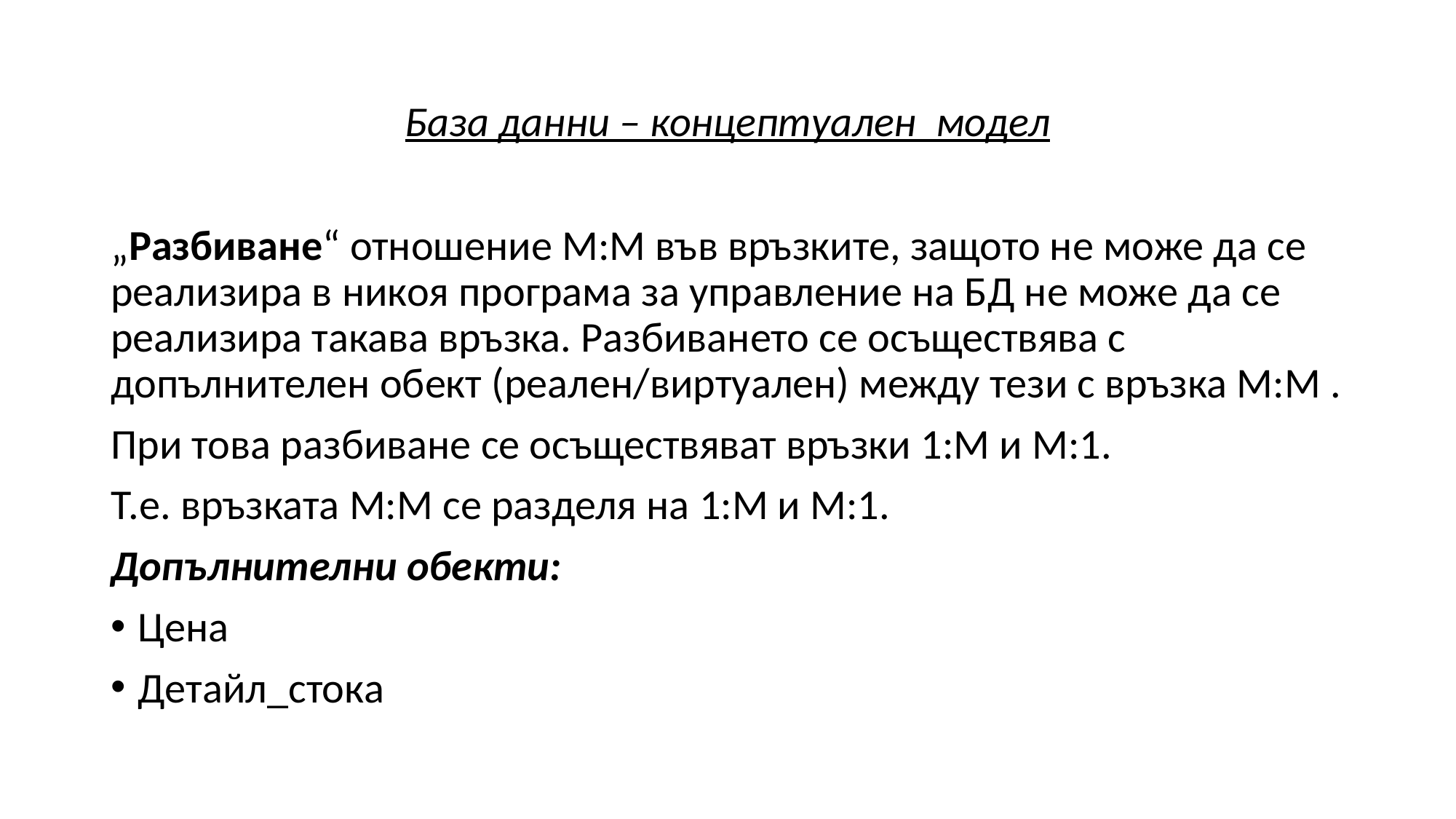

# База данни – концептуален  модел
„Разбиване“ отношение М:М във връзките, защото не може да се реализира в никоя програма за управление на БД не може да се  реализира такава връзка. Разбиването се осъществява с допълнителен обект (реален/виртуален) между тези с връзка М:М .
При това разбиване се осъществяват връзки 1:М и М:1.
Т.е. връзката М:М се разделя на 1:М и М:1.
Допълнителни обекти:
Цена
Детайл_стока